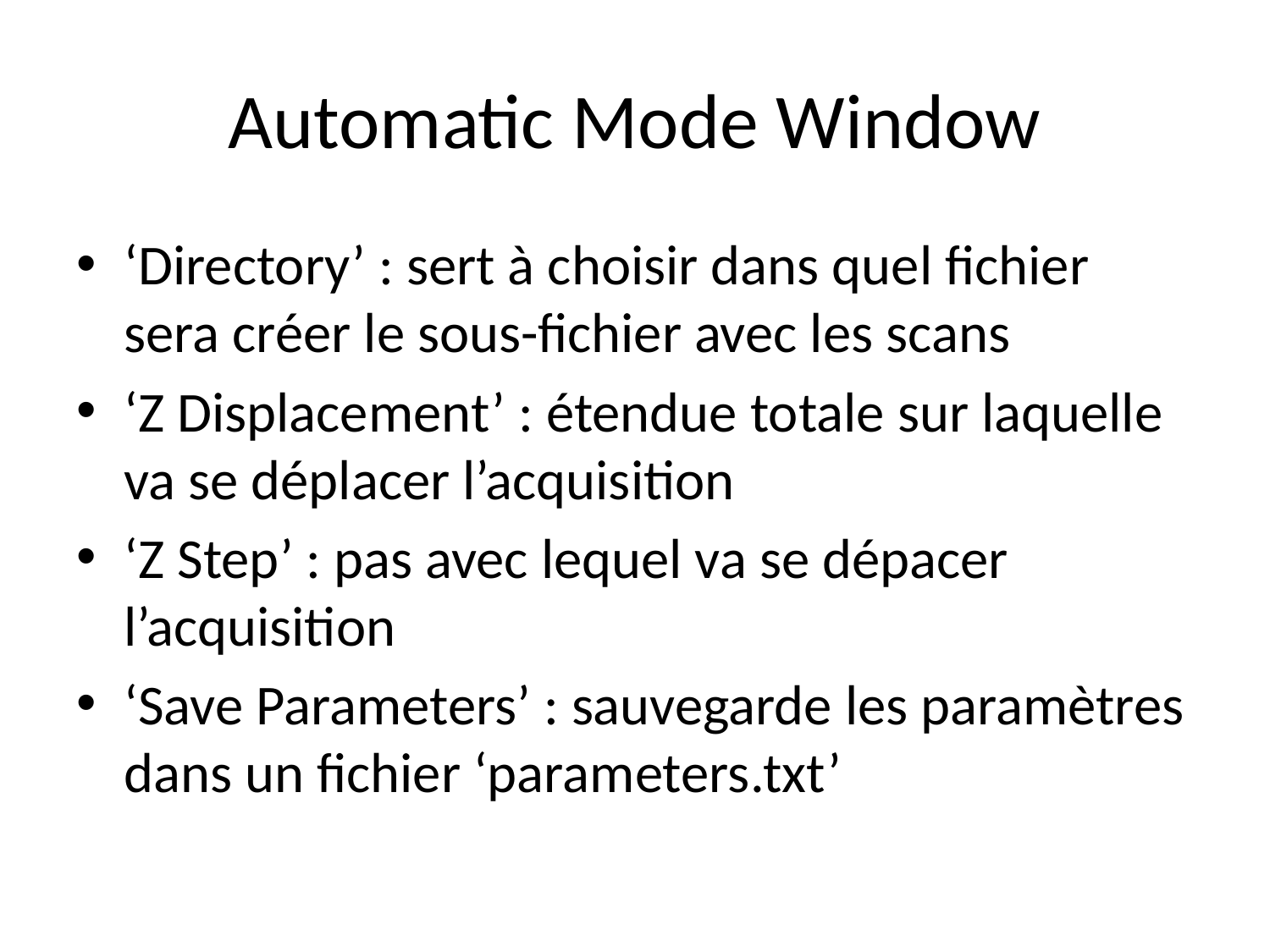

# Automatic Mode Window
‘Directory’ : sert à choisir dans quel fichier sera créer le sous-fichier avec les scans
‘Z Displacement’ : étendue totale sur laquelle va se déplacer l’acquisition
‘Z Step’ : pas avec lequel va se dépacer l’acquisition
‘Save Parameters’ : sauvegarde les paramètres dans un fichier ‘parameters.txt’